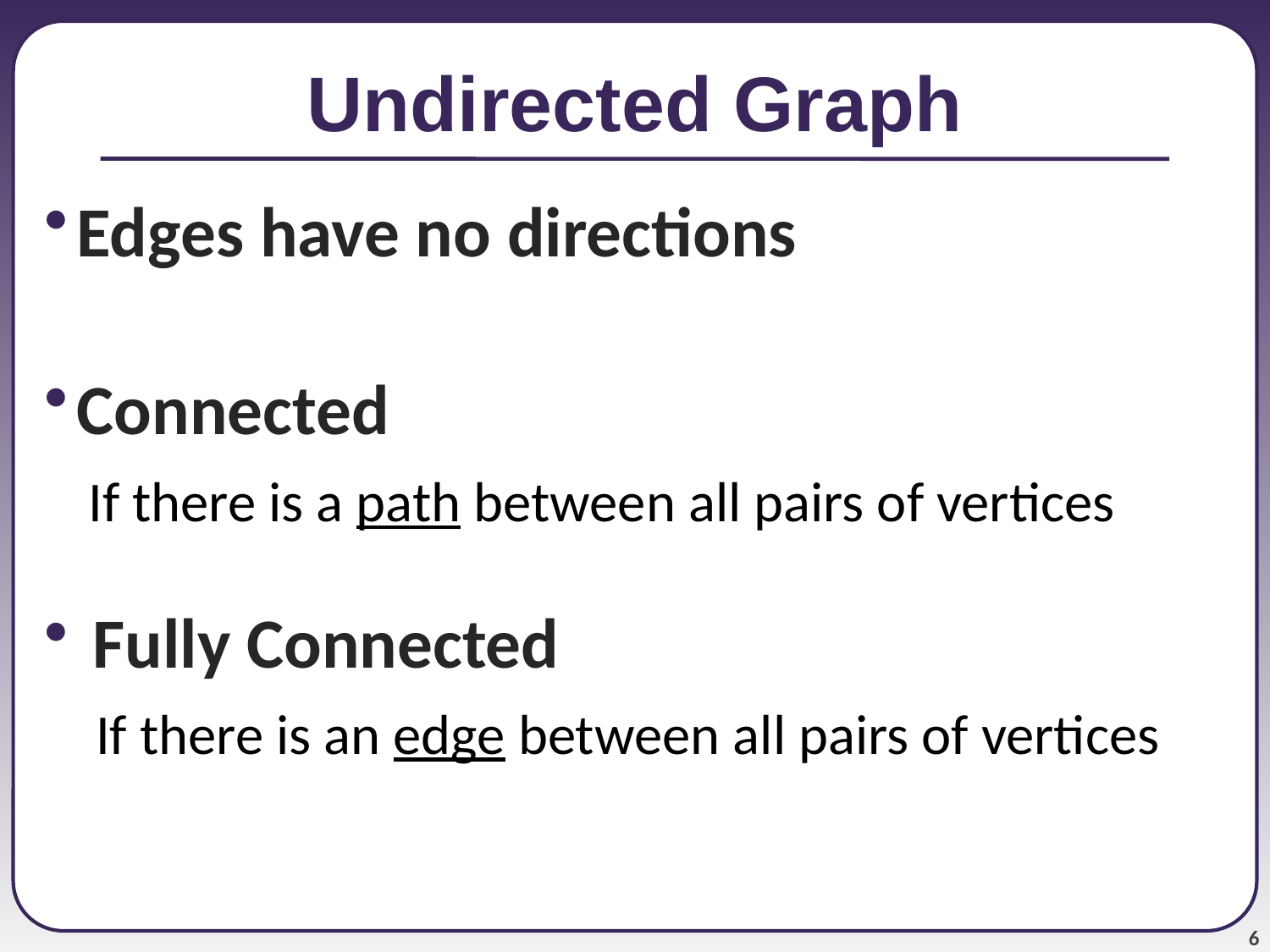

# Undirected Graph
Edges have no directions

Connected

 Fully Connected

If there is a path between all pairs of vertices
If there is an edge between all pairs of vertices